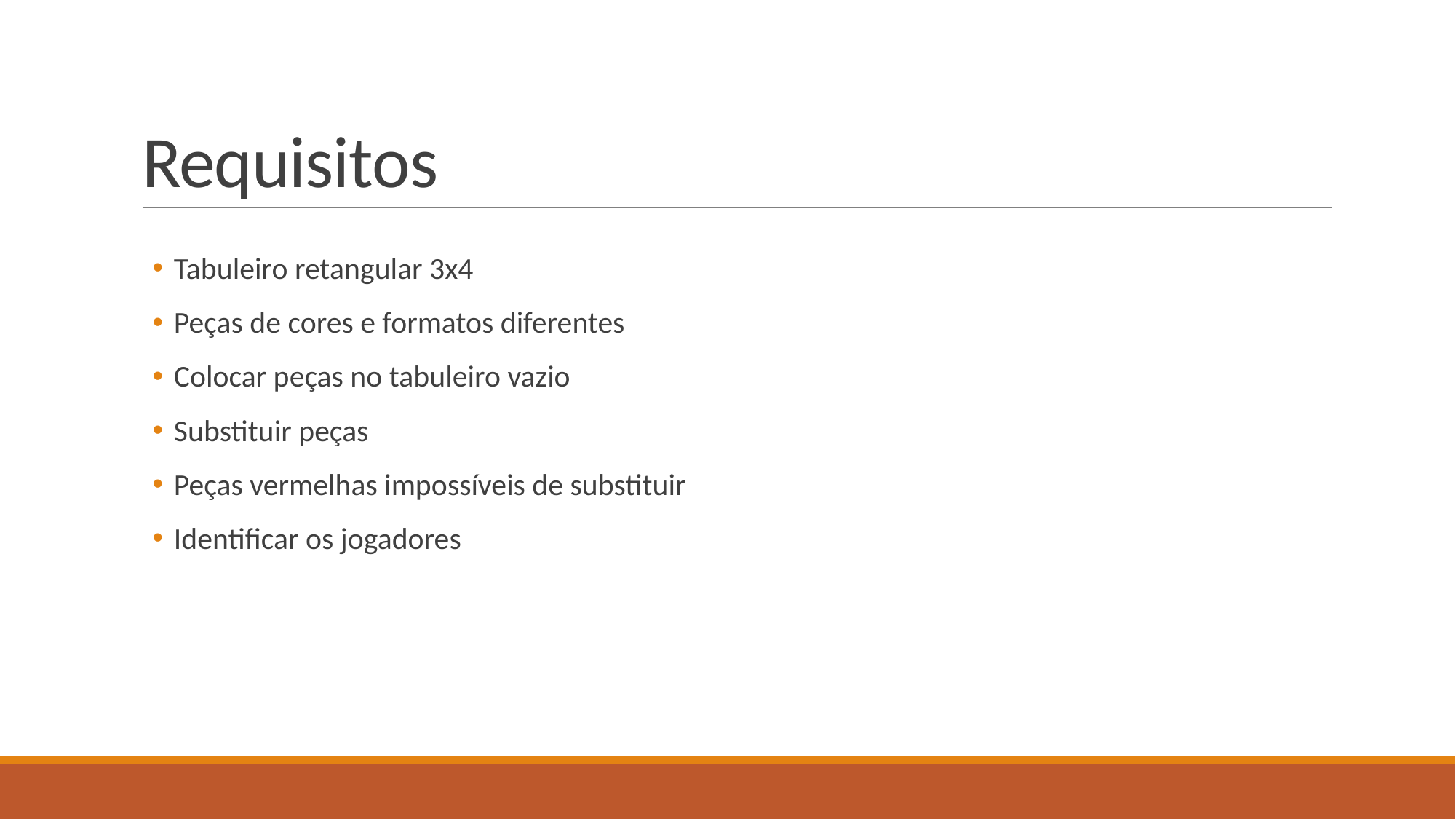

# Requisitos
Tabuleiro retangular 3x4
Peças de cores e formatos diferentes
Colocar peças no tabuleiro vazio
Substituir peças
Peças vermelhas impossíveis de substituir
Identificar os jogadores